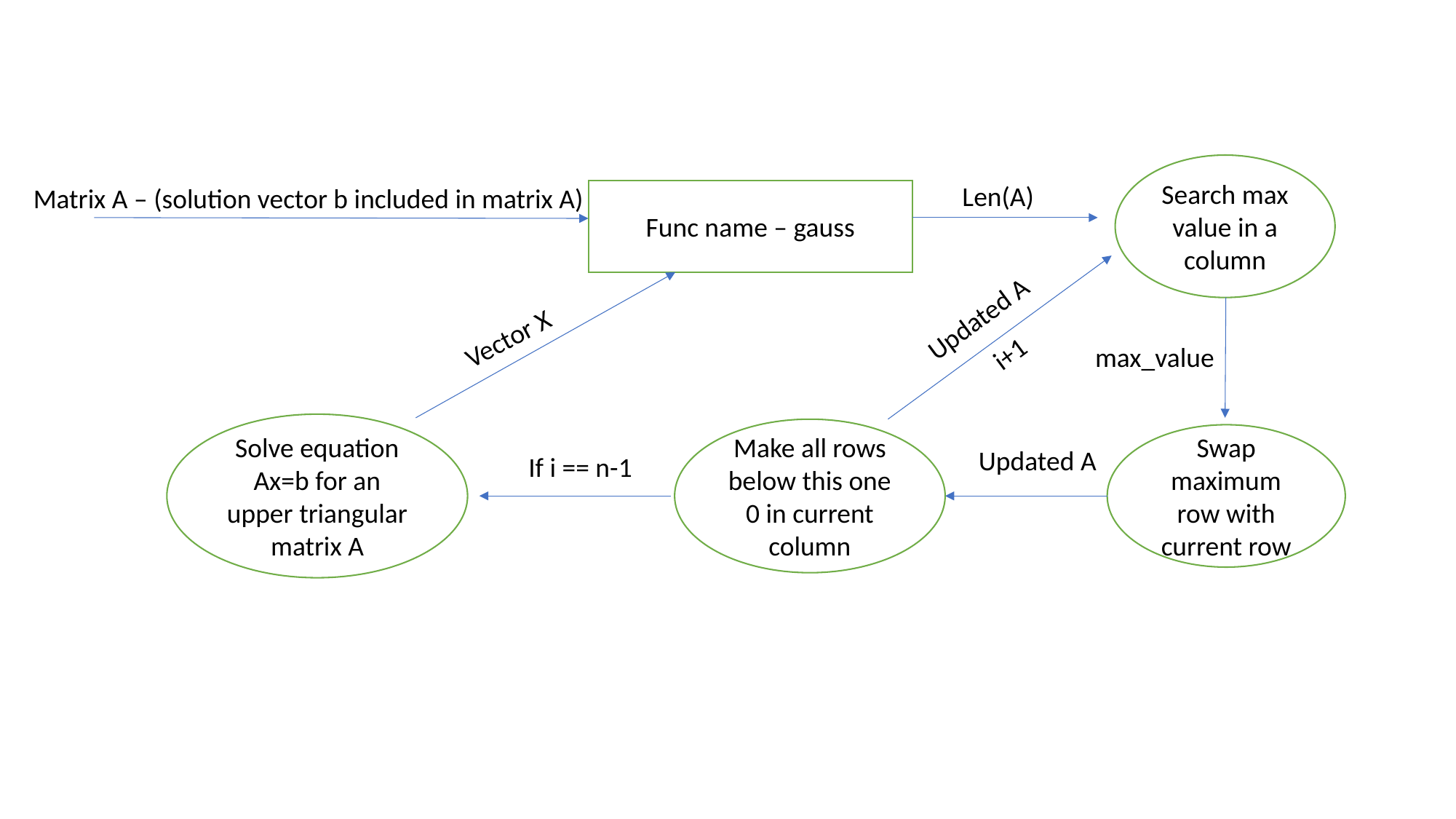

Search max value in a column
Len(A)
Matrix A – (solution vector b included in matrix A)
Func name – gauss
Updated A
Vector X
max_value
i+1
Solve equation Ax=b for an upper triangular matrix A
Make all rows below this one 0 in current column
Swap maximum row with current row
Updated A
If i == n-1